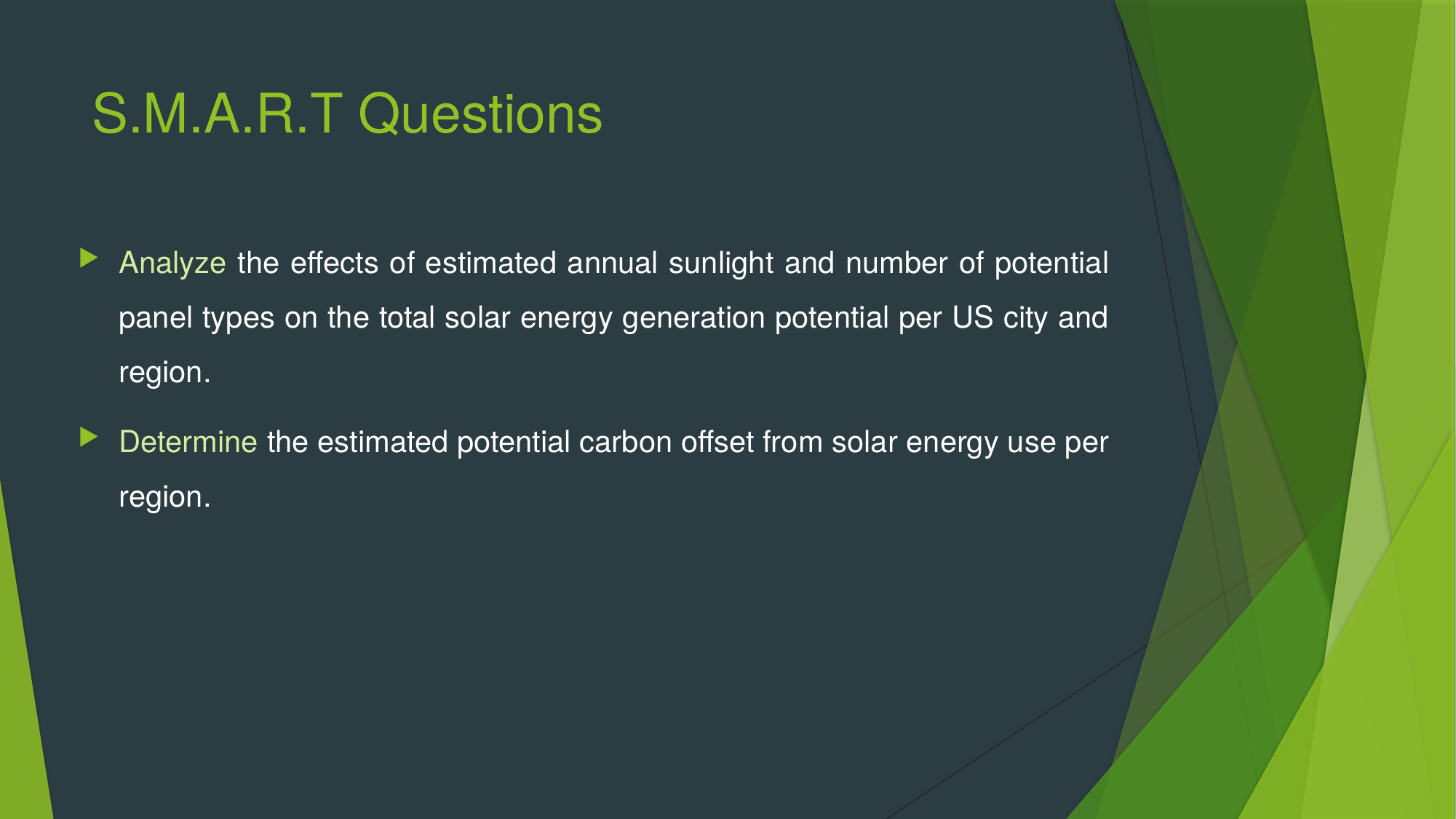

# S.M.A.R.T Questions
Analyze the effects of estimated annual sunlight and number of potential panel types on the total solar energy generation potential per US city and region.
Determine the estimated potential carbon offset from solar energy use per region.